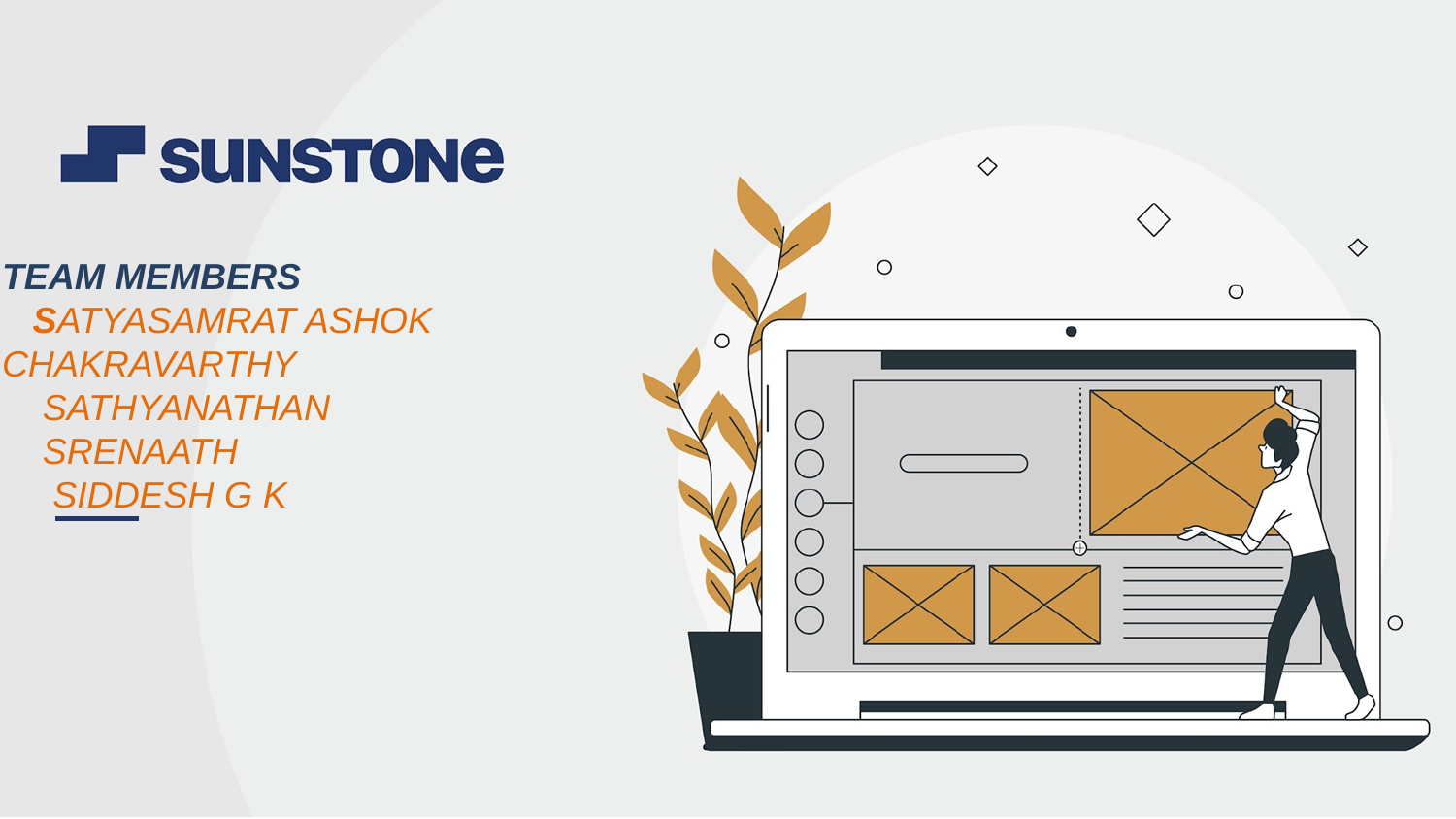

# TEAM MEMBERS SATYASAMRAT ASHOK CHAKRAVARTHY SATHYANATHAN SRENAATH SIDDESH G K